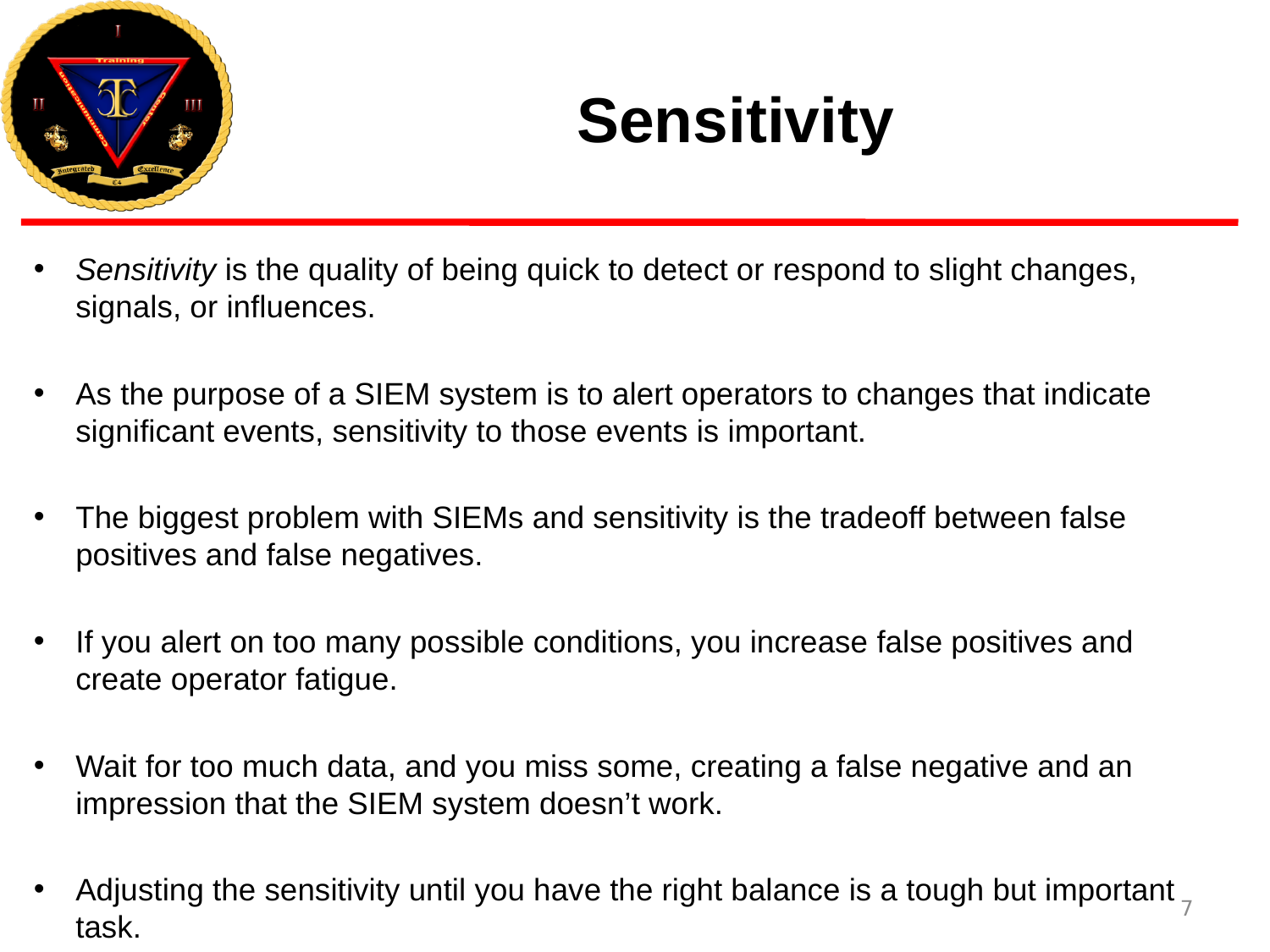

# Sensitivity
Sensitivity is the quality of being quick to detect or respond to slight changes, signals, or influences.

As the purpose of a SIEM system is to alert operators to changes that indicate significant events, sensitivity to those events is important.

The biggest problem with SIEMs and sensitivity is the tradeoff between false positives and false negatives.

If you alert on too many possible conditions, you increase false positives and create operator fatigue.

Wait for too much data, and you miss some, creating a false negative and an impression that the SIEM system doesn’t work.

Adjusting the sensitivity until you have the right balance is a tough but important task.
7